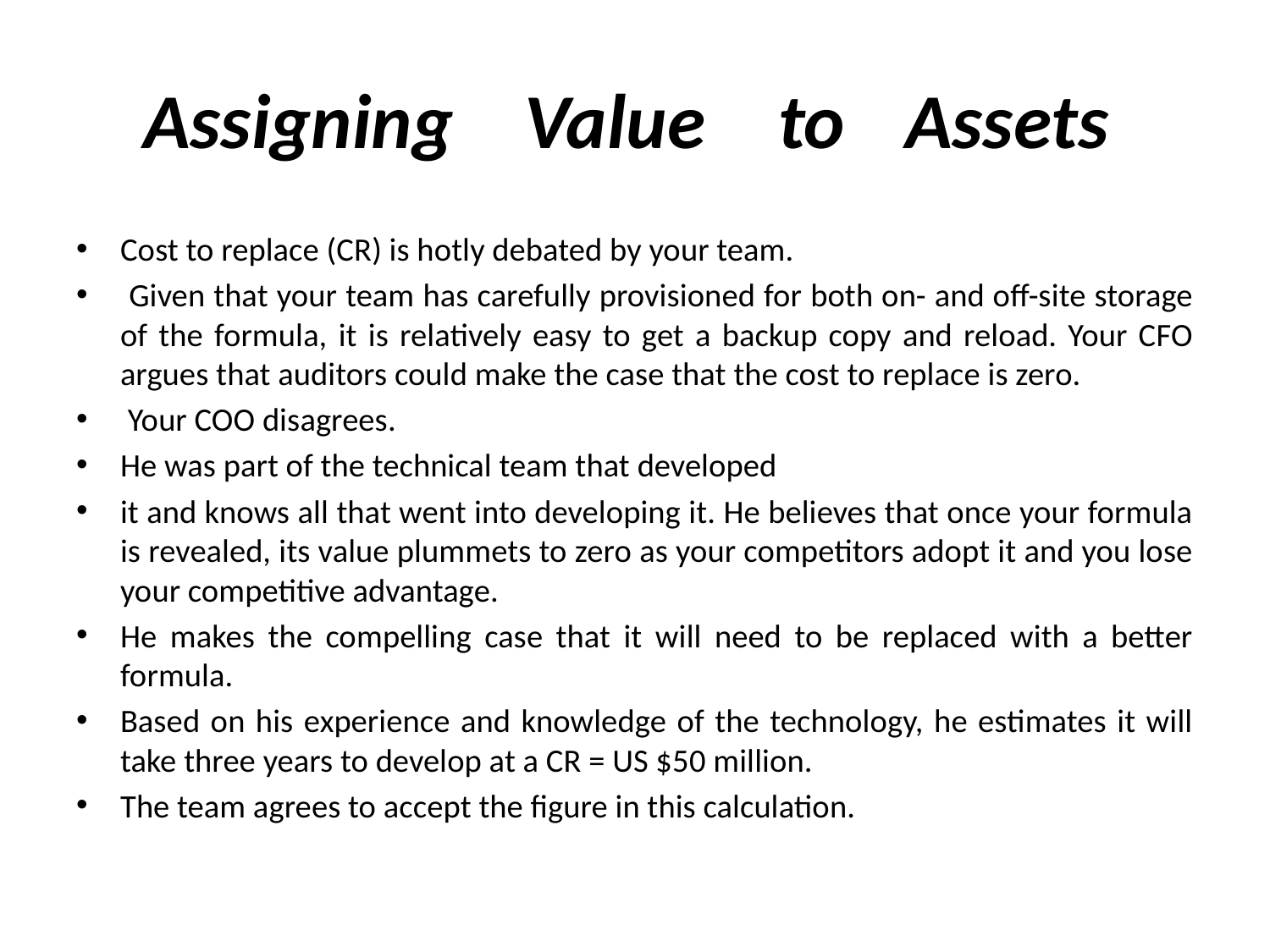

# Assigning	Value	to	Assets
Cost to replace (CR) is hotly debated by your team.
 Given that your team has carefully provisioned for both on- and off-site storage of the formula, it is relatively easy to get a backup copy and reload. Your CFO argues that auditors could make the case that the cost to replace is zero.
 Your COO disagrees.
He was part of the technical team that developed
it and knows all that went into developing it. He believes that once your formula is revealed, its value plummets to zero as your competitors adopt it and you lose your competitive advantage.
He makes the compelling case that it will need to be replaced with a better formula.
Based on his experience and knowledge of the technology, he estimates it will take three years to develop at a CR = US $50 million.
The team agrees to accept the figure in this calculation.